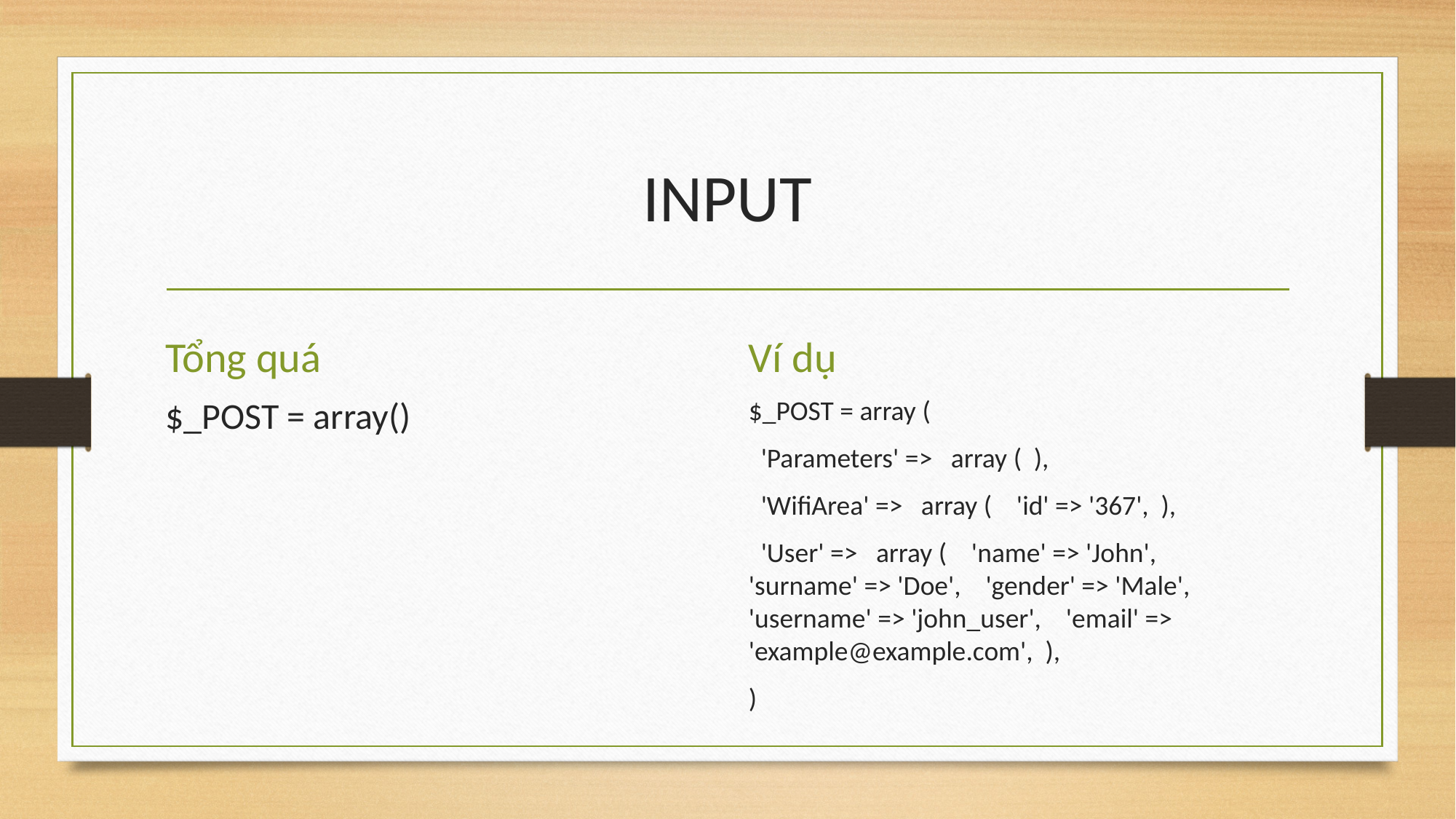

# INPUT
Tổng quá
Ví dụ
$_POST = array()
$_POST = array (
  'Parameters' =>   array (  ),
  'WifiArea' =>   array (    'id' => '367',  ),
  'User' =>   array (    'name' => 'John',    'surname' => 'Doe',    'gender' => 'Male',    'username' => 'john_user',    'email' => 'example@example.com',  ),
)